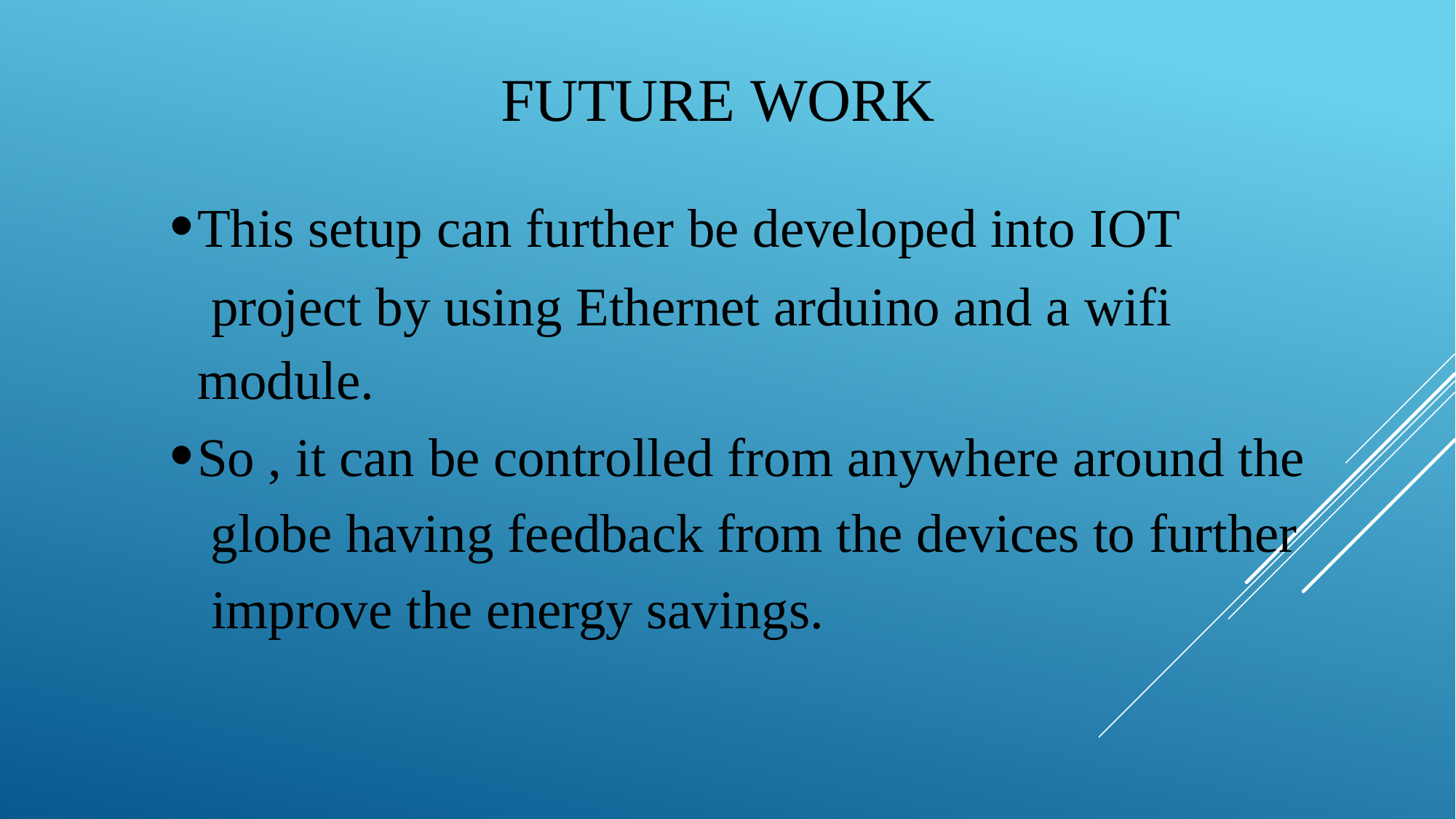

# FUTURE WORK
This setup can further be developed into IOT  project by using Ethernet arduino and a wifi
module.
So , it can be controlled from anywhere around the  globe having feedback from the devices to further  improve the energy savings.